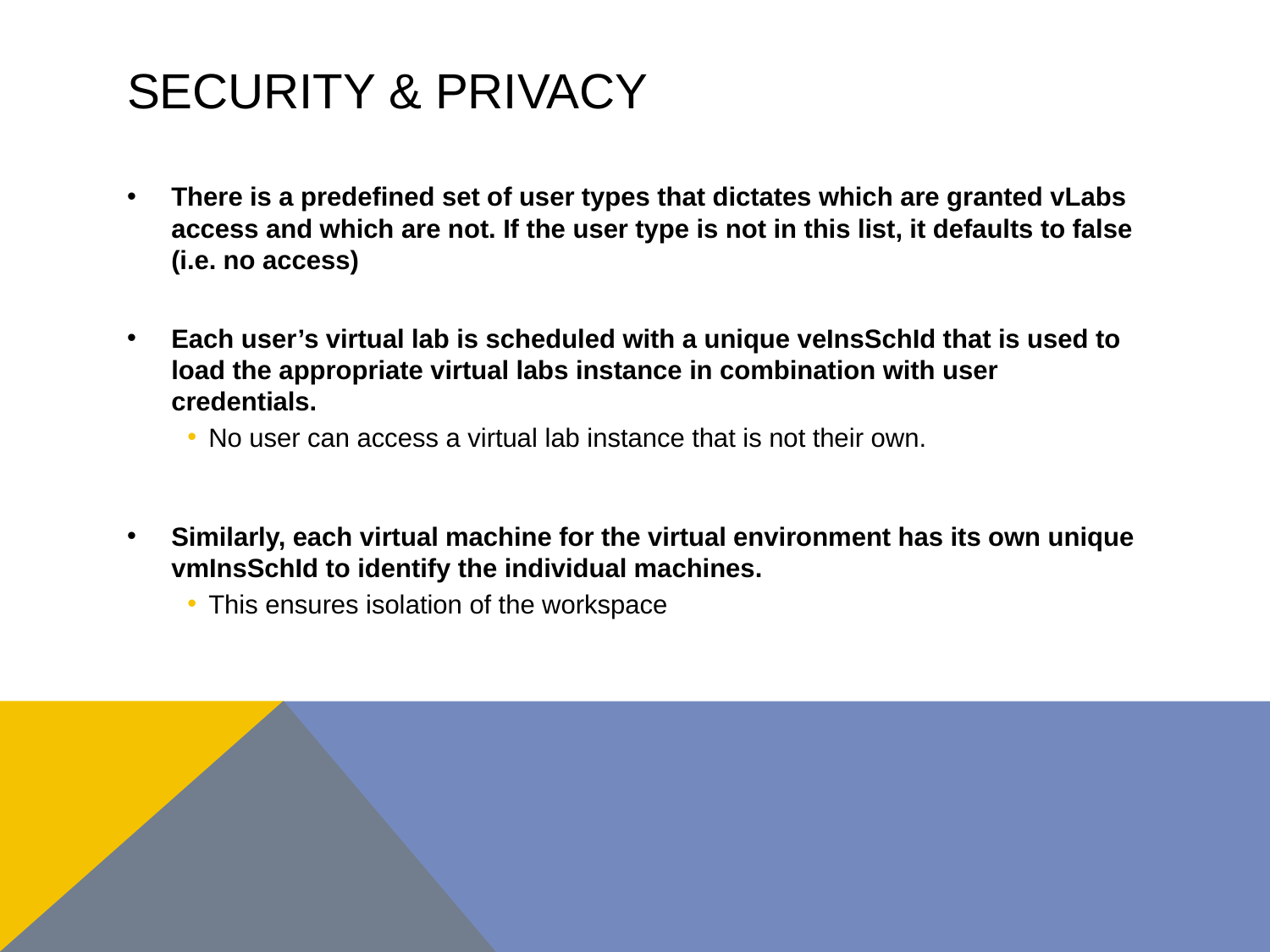

# Security & Privacy
There is a predefined set of user types that dictates which are granted vLabs access and which are not. If the user type is not in this list, it defaults to false (i.e. no access)

Each user’s virtual lab is scheduled with a unique veInsSchId that is used to load the appropriate virtual labs instance in combination with user credentials.
No user can access a virtual lab instance that is not their own.

Similarly, each virtual machine for the virtual environment has its own unique vmInsSchId to identify the individual machines.
This ensures isolation of the workspace